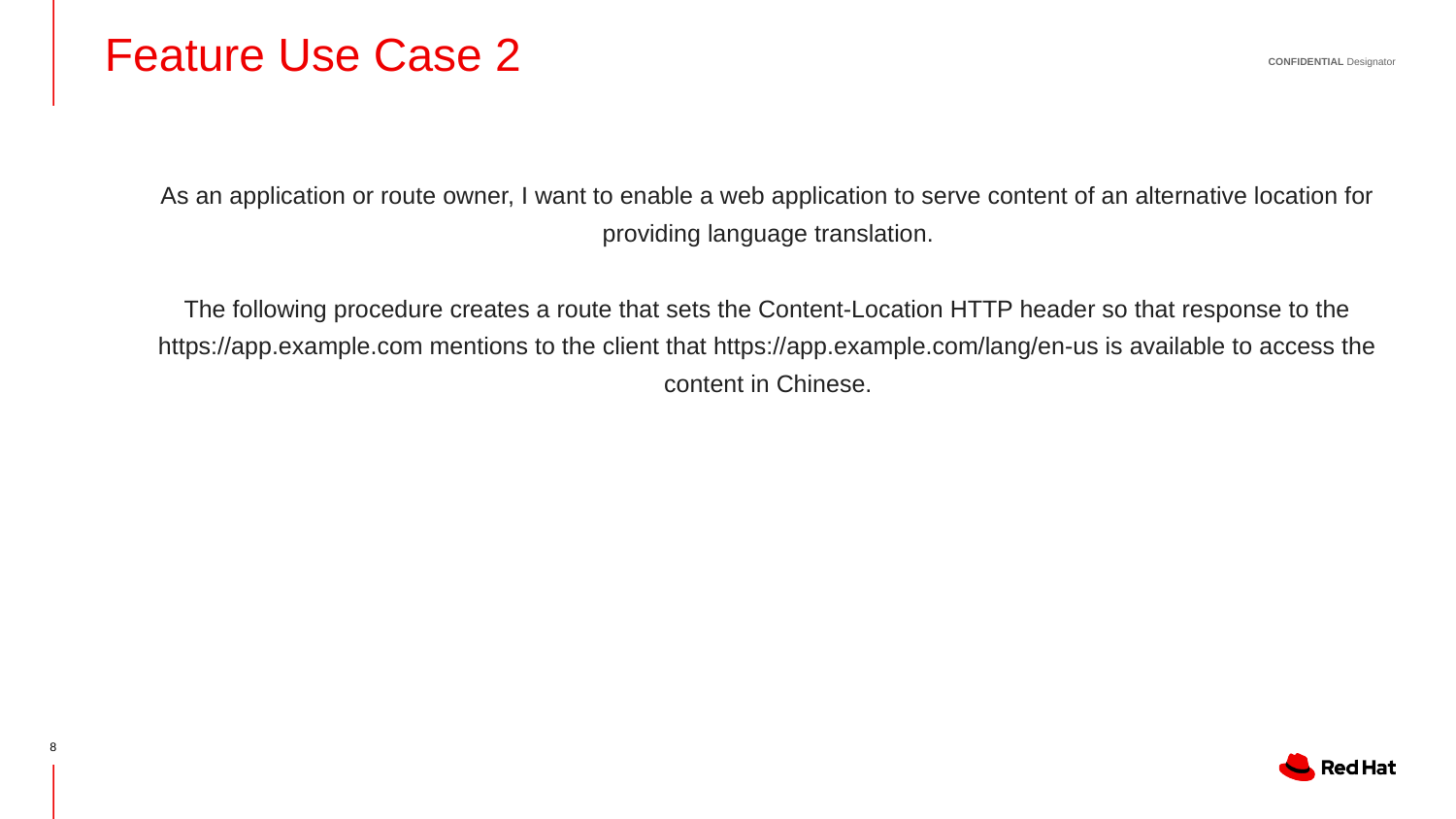

Feature Use Case 2
As an application or route owner, I want to enable a web application to serve content of an alternative location for providing language translation.

The following procedure creates a route that sets the Content-Location HTTP header so that response to the https://app.example.com mentions to the client that https://app.example.com/lang/en-us is available to access the content in Chinese.

8